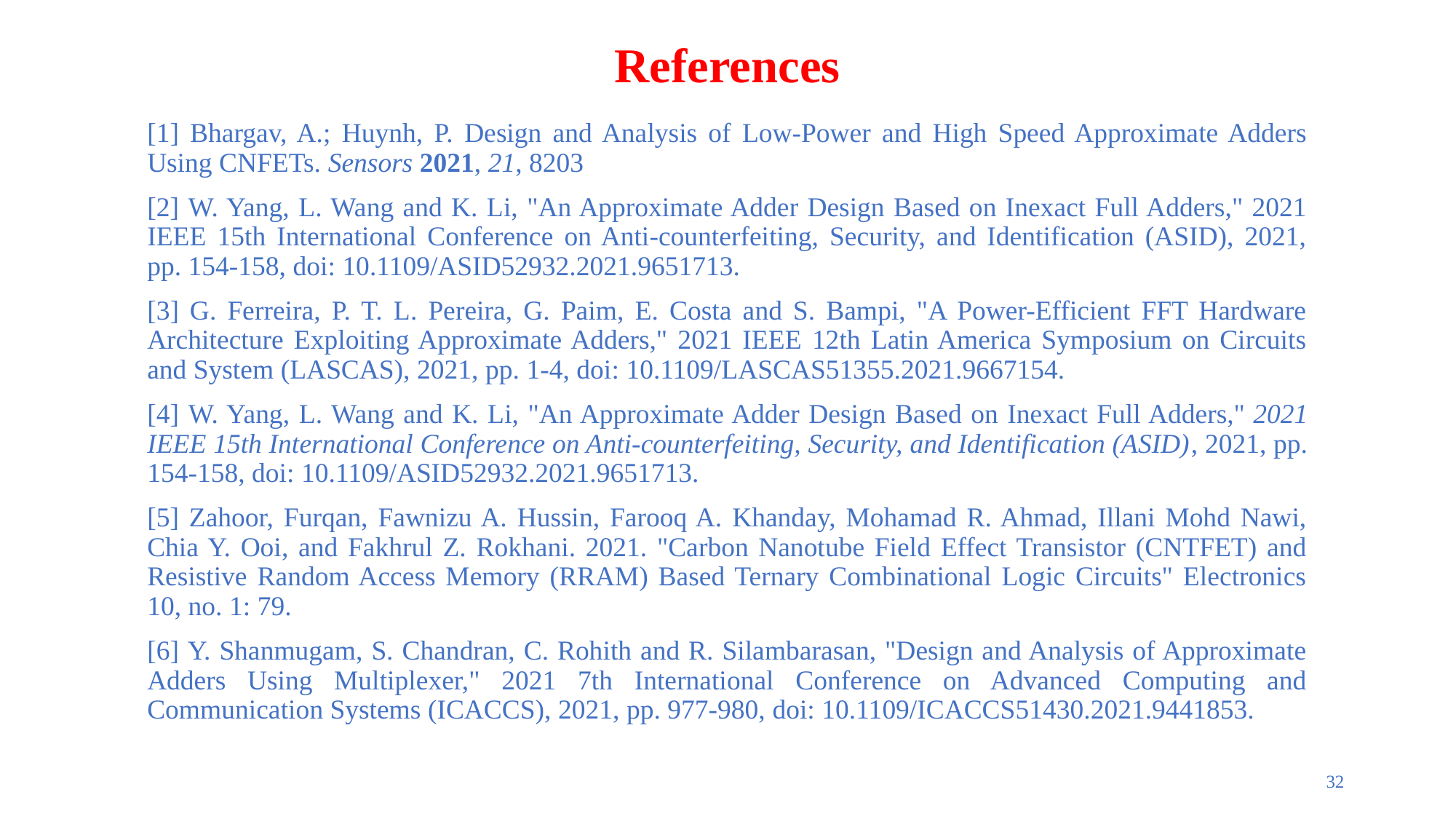

# References
[1] Bhargav, A.; Huynh, P. Design and Analysis of Low-Power and High Speed Approximate Adders Using CNFETs. Sensors 2021, 21, 8203
[2] W. Yang, L. Wang and K. Li, "An Approximate Adder Design Based on Inexact Full Adders," 2021 IEEE 15th International Conference on Anti-counterfeiting, Security, and Identification (ASID), 2021, pp. 154-158, doi: 10.1109/ASID52932.2021.9651713.
[3] G. Ferreira, P. T. L. Pereira, G. Paim, E. Costa and S. Bampi, "A Power-Efficient FFT Hardware Architecture Exploiting Approximate Adders," 2021 IEEE 12th Latin America Symposium on Circuits and System (LASCAS), 2021, pp. 1-4, doi: 10.1109/LASCAS51355.2021.9667154.
[4] W. Yang, L. Wang and K. Li, "An Approximate Adder Design Based on Inexact Full Adders," 2021 IEEE 15th International Conference on Anti-counterfeiting, Security, and Identification (ASID), 2021, pp. 154-158, doi: 10.1109/ASID52932.2021.9651713.
[5] Zahoor, Furqan, Fawnizu A. Hussin, Farooq A. Khanday, Mohamad R. Ahmad, Illani Mohd Nawi, Chia Y. Ooi, and Fakhrul Z. Rokhani. 2021. "Carbon Nanotube Field Effect Transistor (CNTFET) and Resistive Random Access Memory (RRAM) Based Ternary Combinational Logic Circuits" Electronics 10, no. 1: 79.
[6] Y. Shanmugam, S. Chandran, C. Rohith and R. Silambarasan, "Design and Analysis of Approximate Adders Using Multiplexer," 2021 7th International Conference on Advanced Computing and Communication Systems (ICACCS), 2021, pp. 977-980, doi: 10.1109/ICACCS51430.2021.9441853.

32